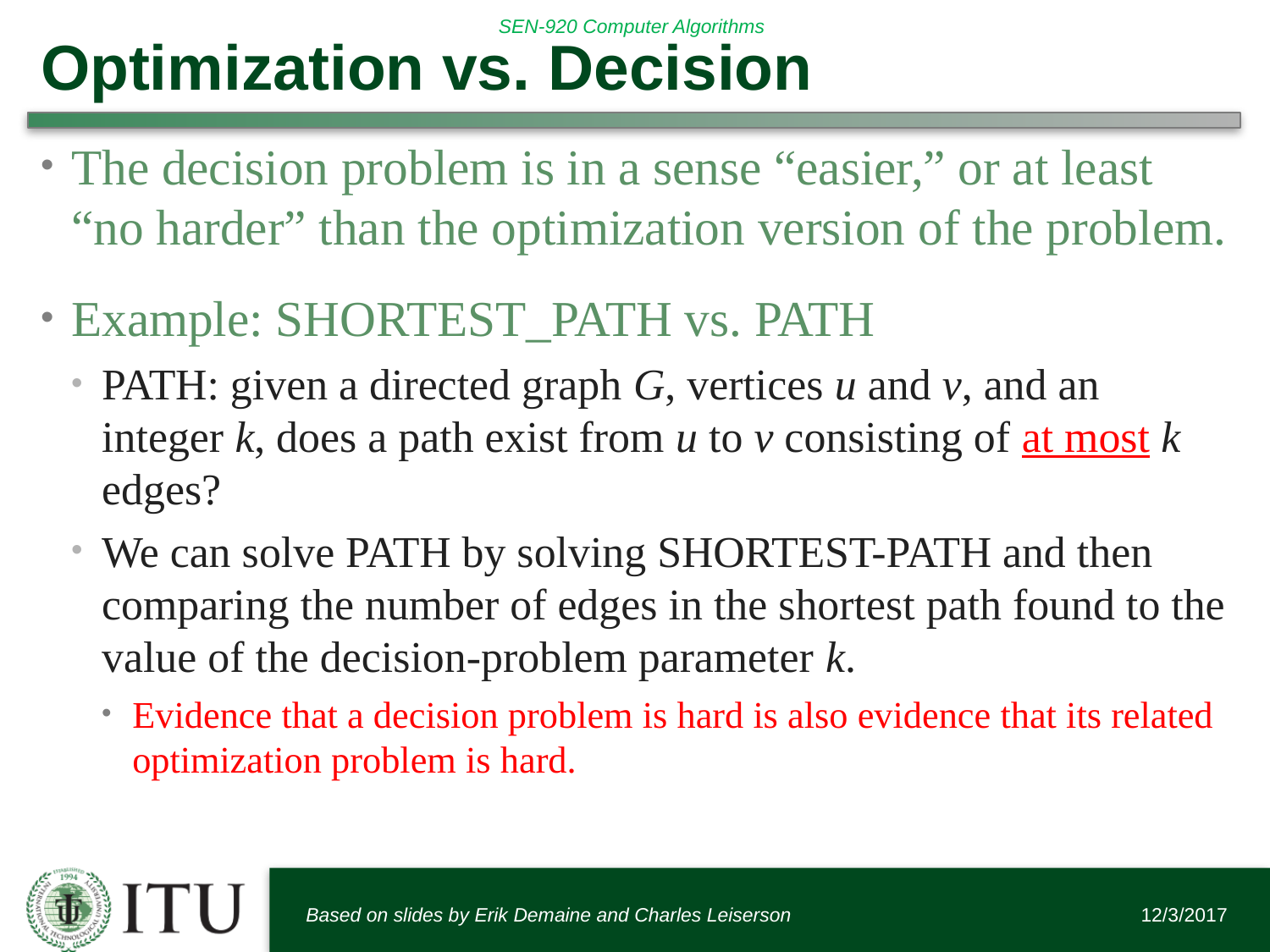

# Optimization vs. Decision
The decision problem is in a sense “easier,” or at least “no harder” than the optimization version of the problem.
Example: SHORTEST_PATH vs. PATH
PATH: given a directed graph G, vertices u and v, and an integer k, does a path exist from u to v consisting of at most k edges?
We can solve PATH by solving SHORTEST-PATH and then comparing the number of edges in the shortest path found to the value of the decision-problem parameter k.
Evidence that a decision problem is hard is also evidence that its related optimization problem is hard.
Based on slides by Erik Demaine and Charles Leiserson
12/3/2017